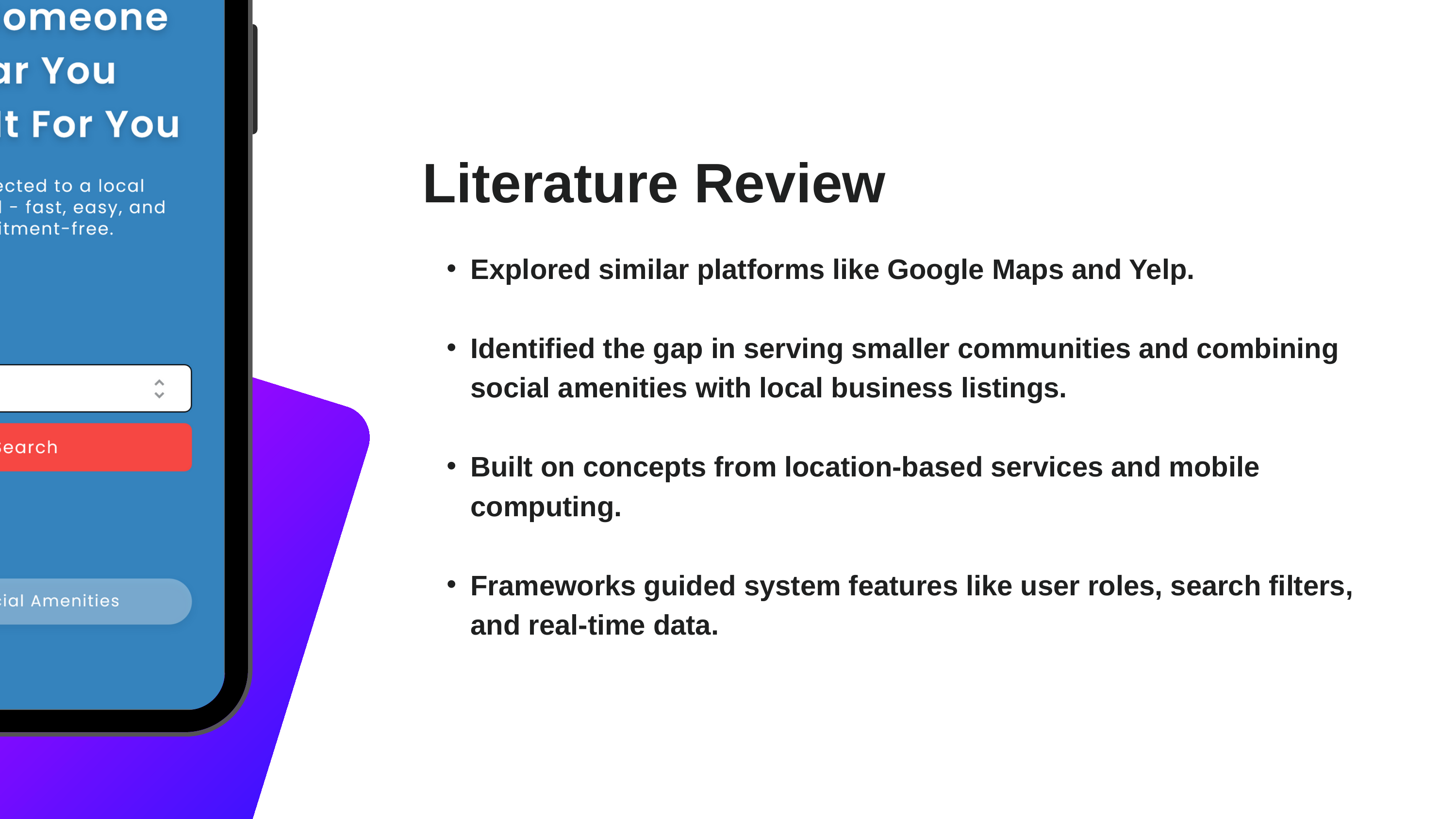

Literature Review
Explored similar platforms like Google Maps and Yelp.

Identified the gap in serving smaller communities and combining social amenities with local business listings.

Built on concepts from location-based services and mobile computing.

Frameworks guided system features like user roles, search filters, and real-time data.